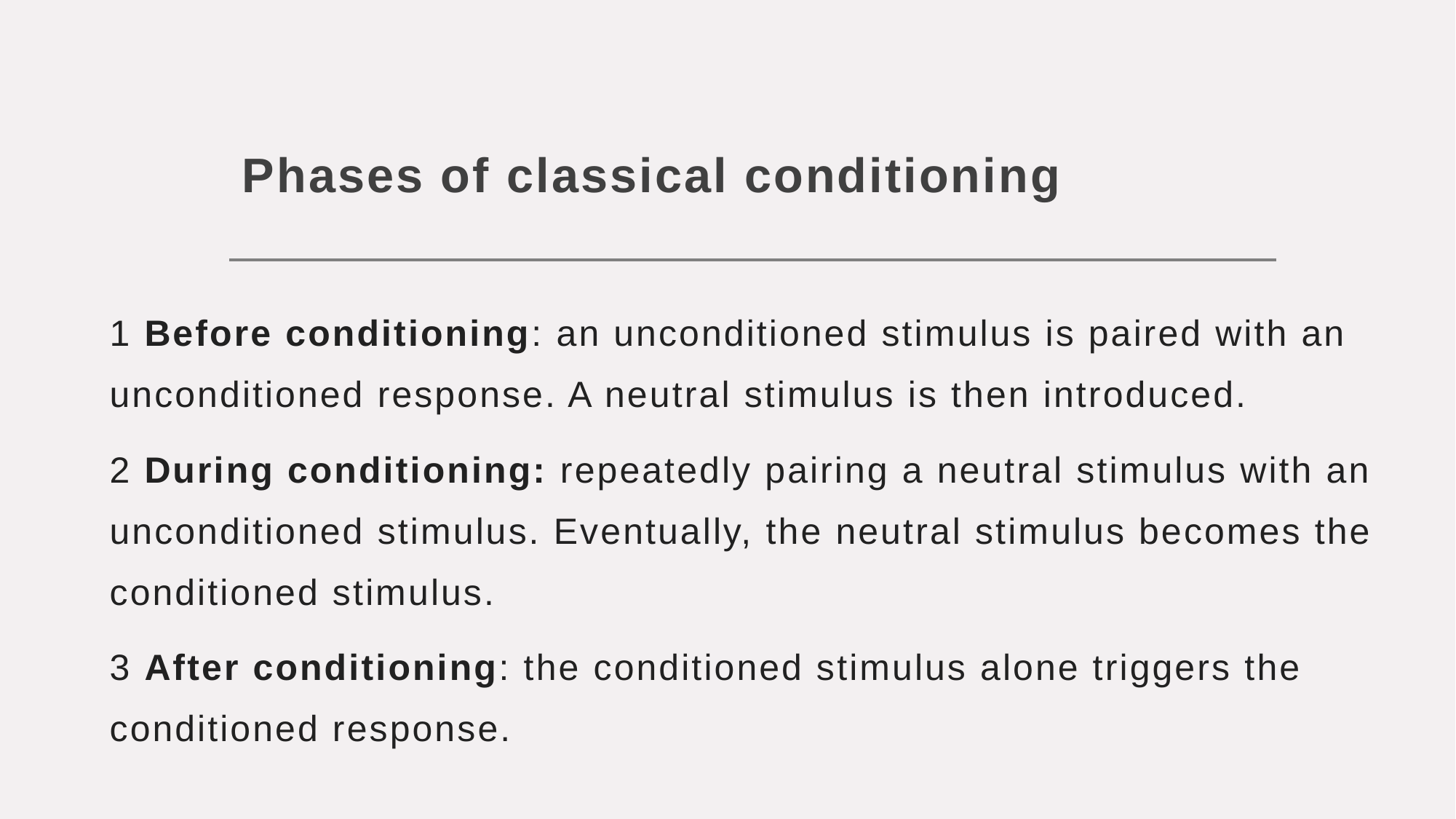

# Phases of classical conditioning
1 Before conditioning: an unconditioned stimulus is paired with an unconditioned response. A neutral stimulus is then introduced.
2 During conditioning: repeatedly pairing a neutral stimulus with an unconditioned stimulus. Eventually, the neutral stimulus becomes the conditioned stimulus.
3 After conditioning: the conditioned stimulus alone triggers the conditioned response.